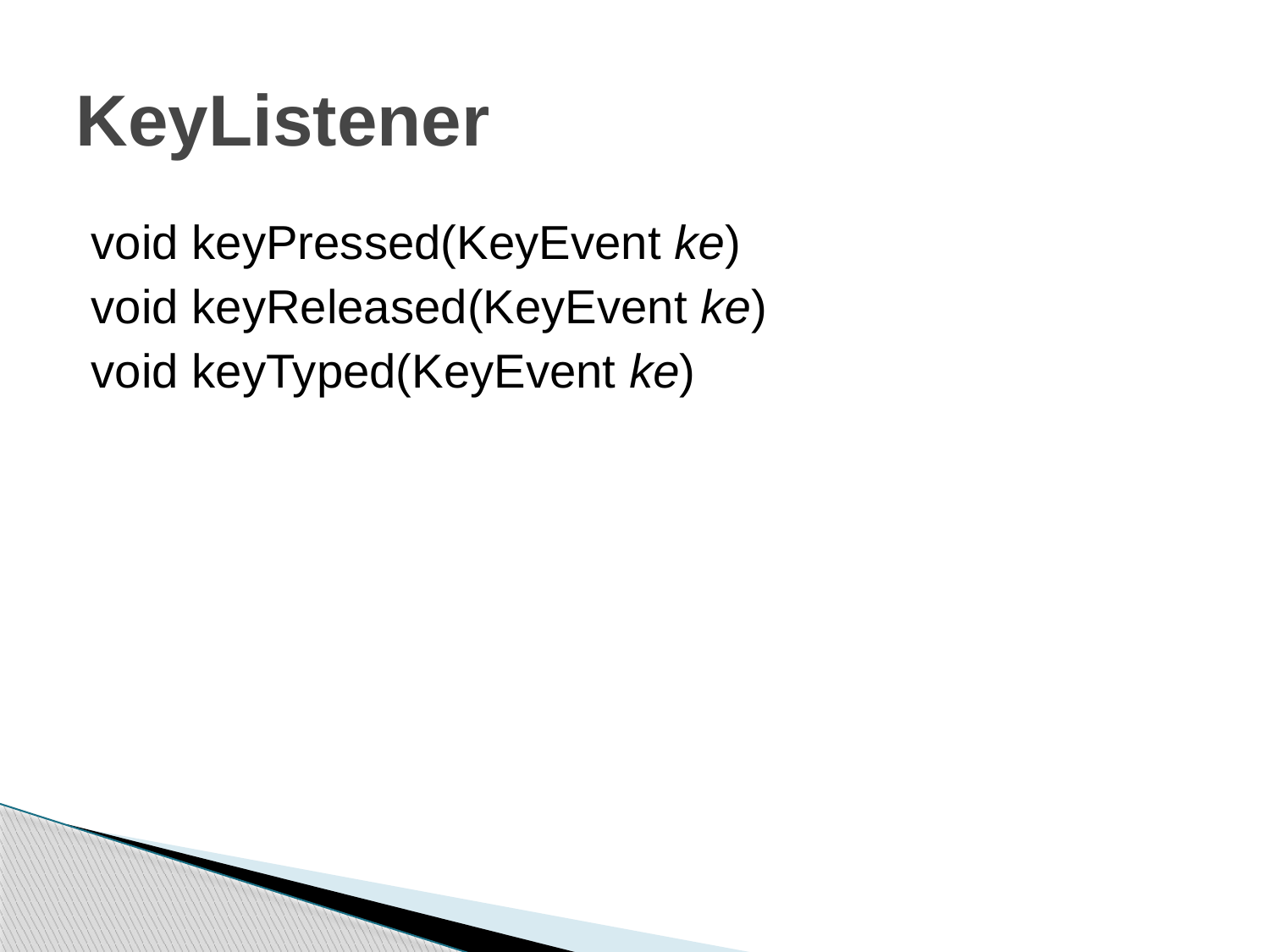

# KeyListener
void keyPressed(KeyEvent ke)
void keyReleased(KeyEvent ke)
void keyTyped(KeyEvent ke)